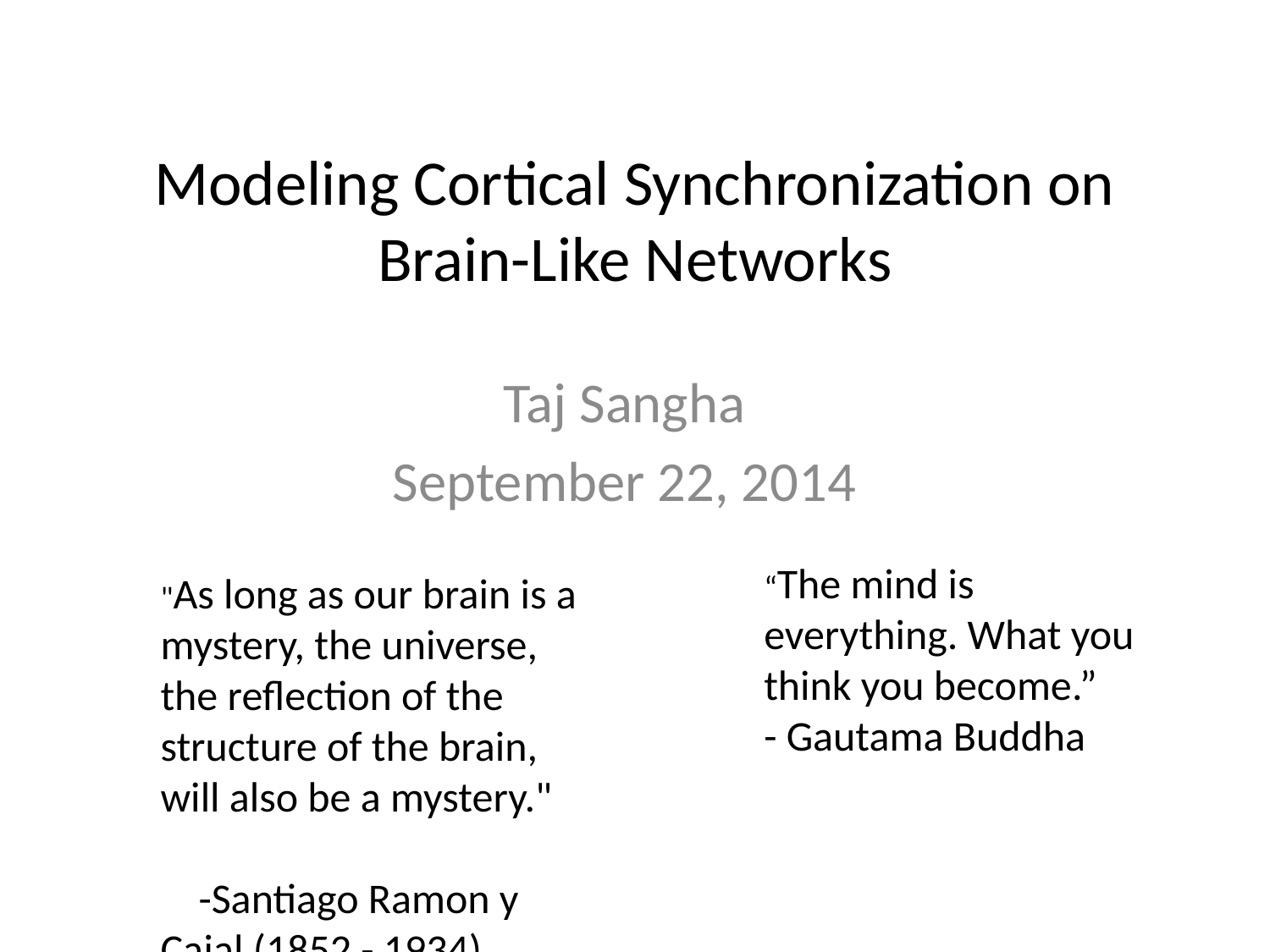

# Modeling Cortical Synchronization on Brain-Like Networks
Taj Sangha
September 22, 2014
“The mind is everything. What you think you become.”
- Gautama Buddha
"As long as our brain is a mystery, the universe, the reflection of the structure of the brain,  will also be a mystery."
    -Santiago Ramon y Cajal (1852 - 1934)